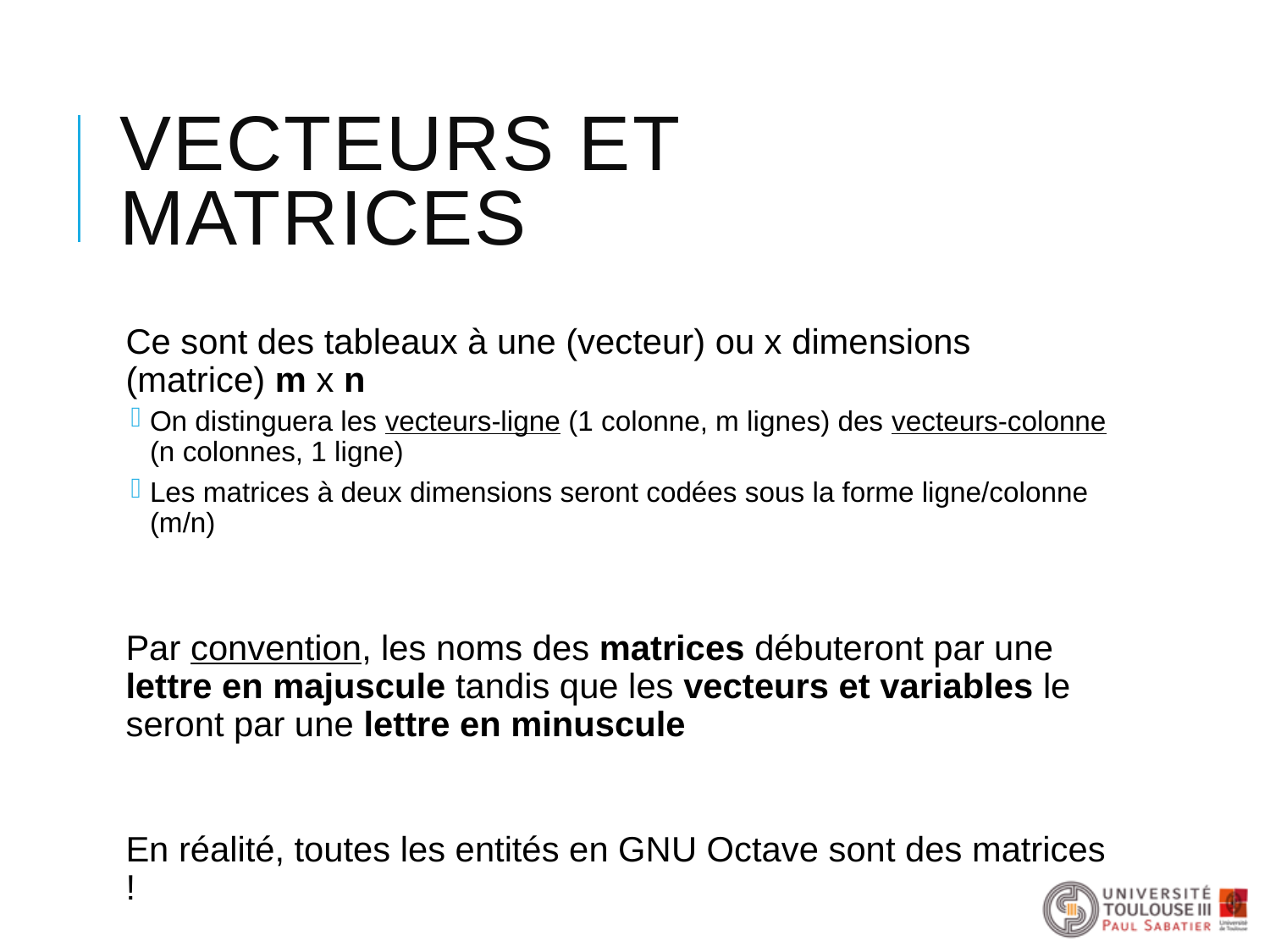

# Vecteurs et Matrices
Ce sont des tableaux à une (vecteur) ou x dimensions (matrice) m x n
On distinguera les vecteurs-ligne (1 colonne, m lignes) des vecteurs-colonne (n colonnes, 1 ligne)
Les matrices à deux dimensions seront codées sous la forme ligne/colonne (m/n)

Par convention, les noms des matrices débuteront par une lettre en majuscule tandis que les vecteurs et variables le seront par une lettre en minuscule

En réalité, toutes les entités en GNU Octave sont des matrices !